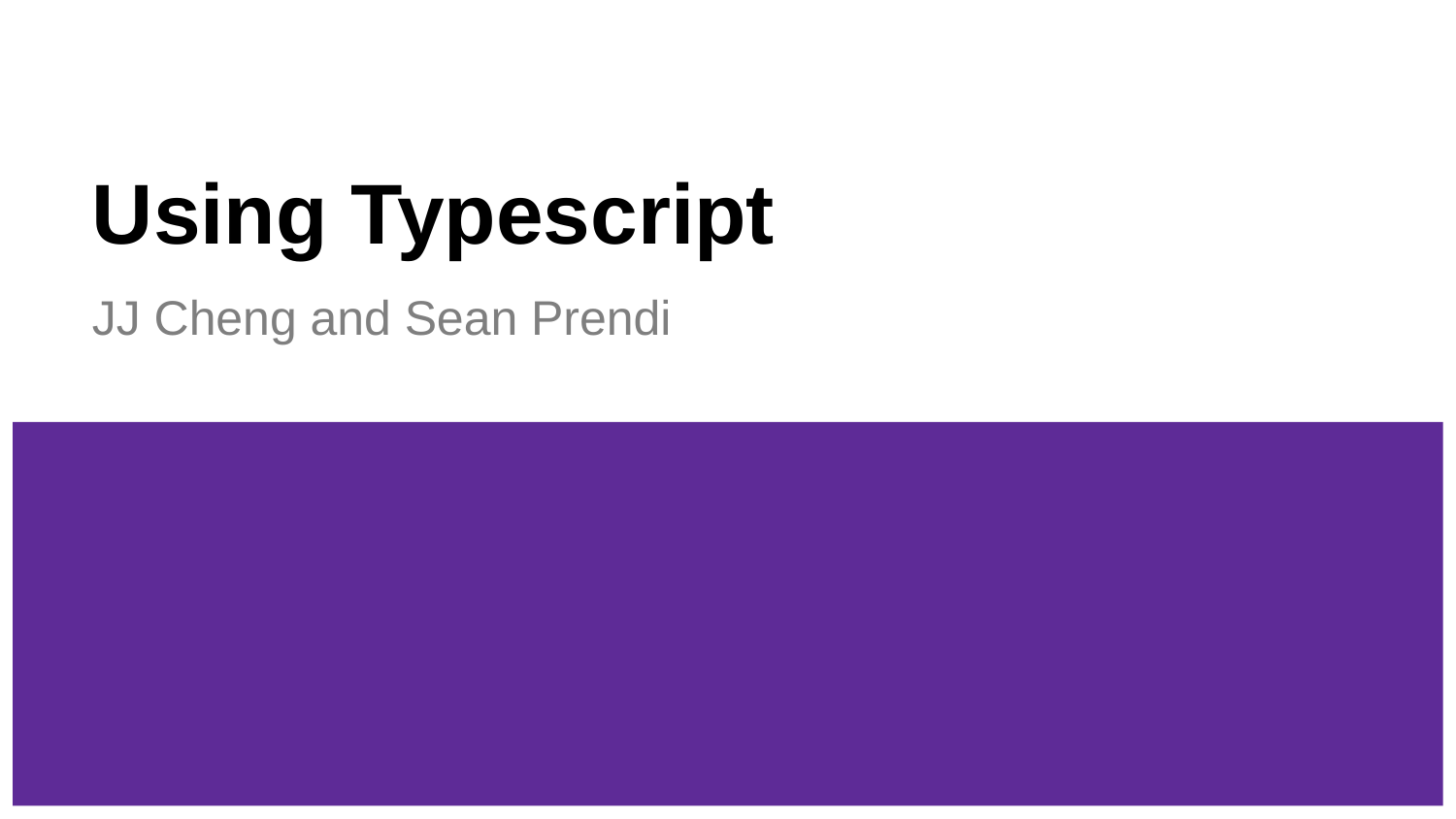

# Using Typescript
JJ Cheng and Sean Prendi